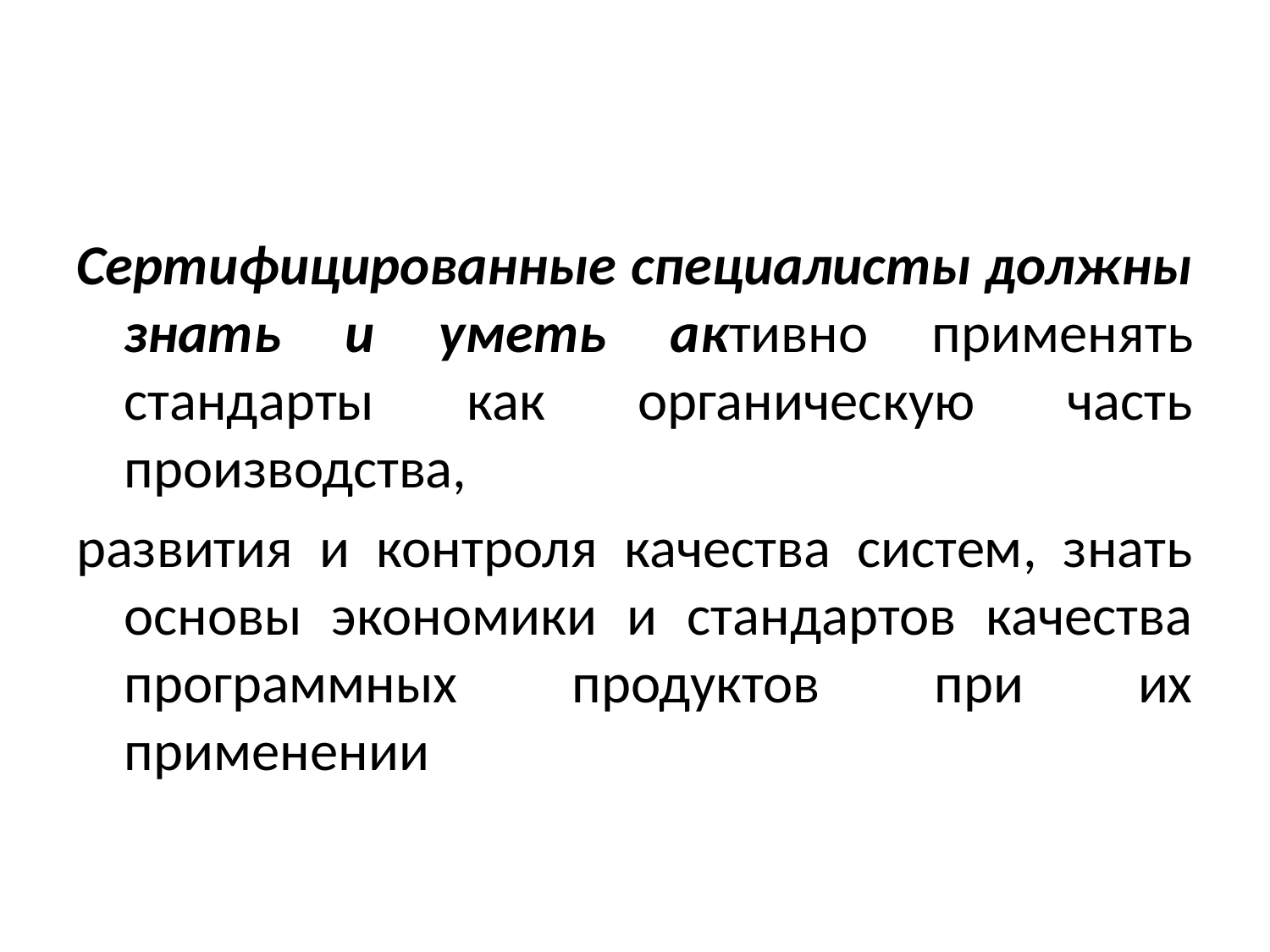

#
Сертифицированные специалисты должны знать и уметь активно применять стандарты как органическую часть производства,
развития и контроля качества систем, знать основы экономики и стандартов качества программных продуктов при их применении